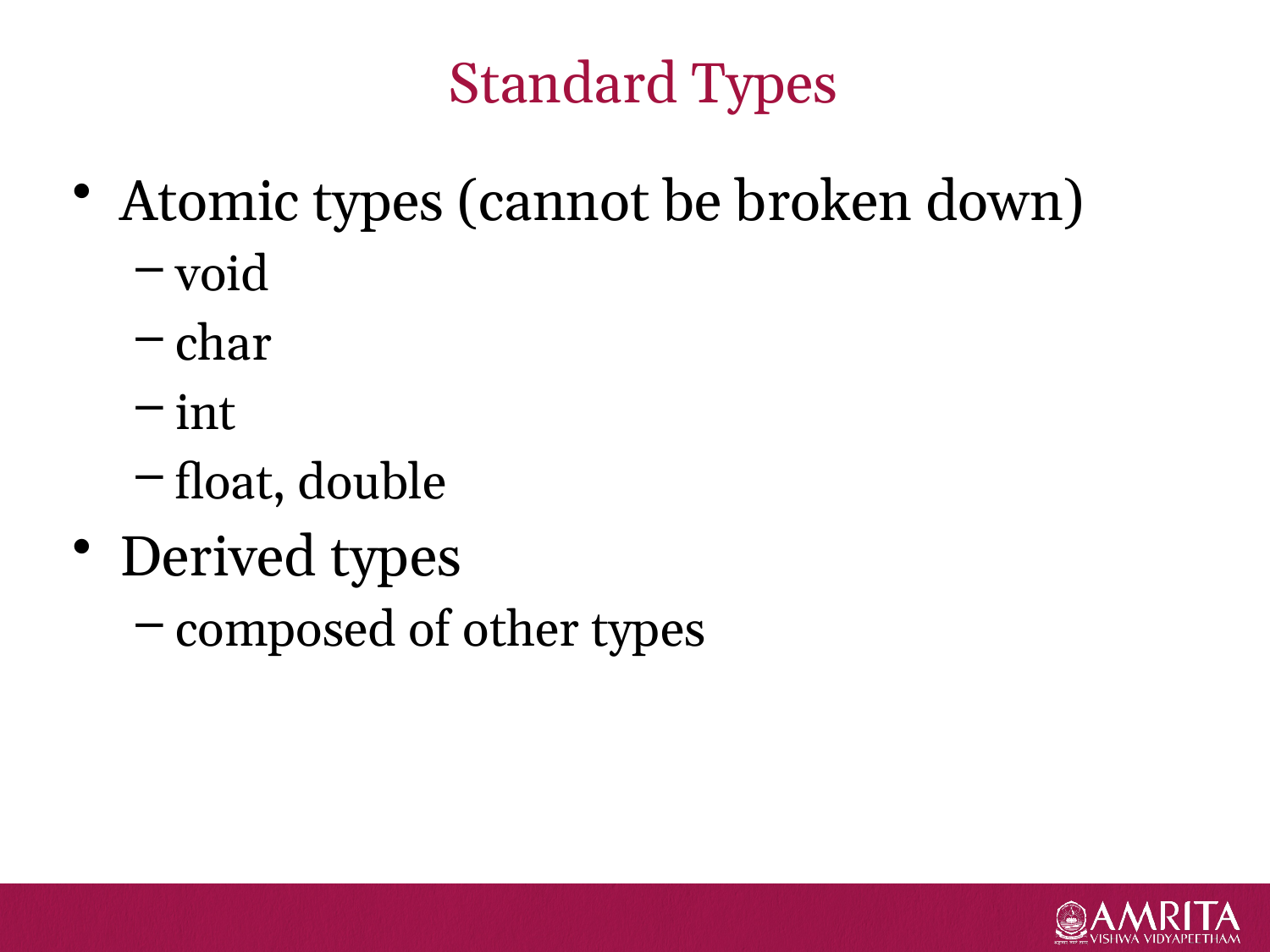

# Standard Types
Atomic types (cannot be broken down)
void
char
int
float, double
Derived types
composed of other types